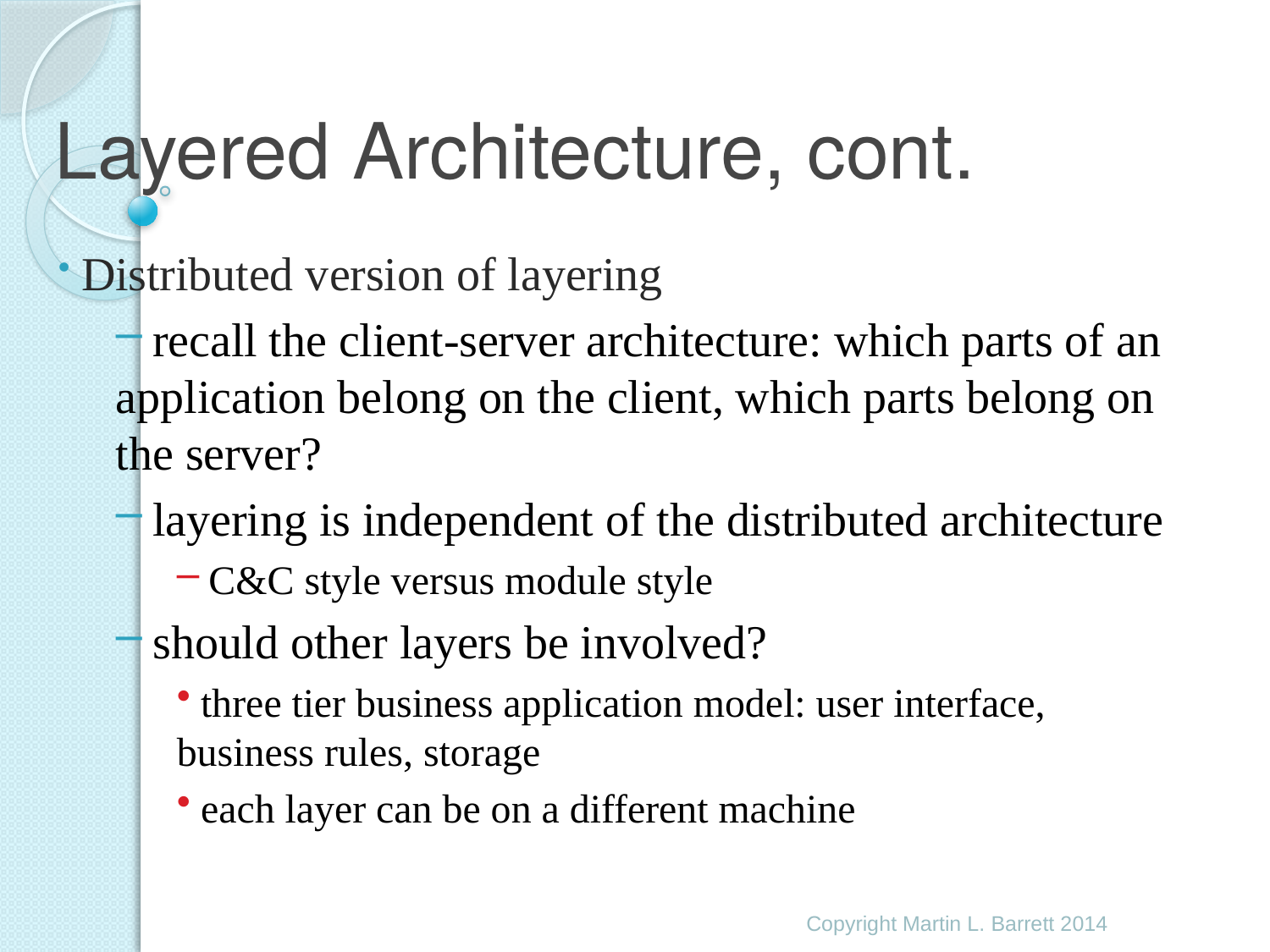

# Layered Architecture, cont.
 Distributed version of layering
 recall the client-server architecture: which parts of an application belong on the client, which parts belong on the server?
 layering is independent of the distributed architecture
 C&C style versus module style
 should other layers be involved?
 three tier business application model: user interface, business rules, storage
 each layer can be on a different machine
Copyright Martin L. Barrett 2014